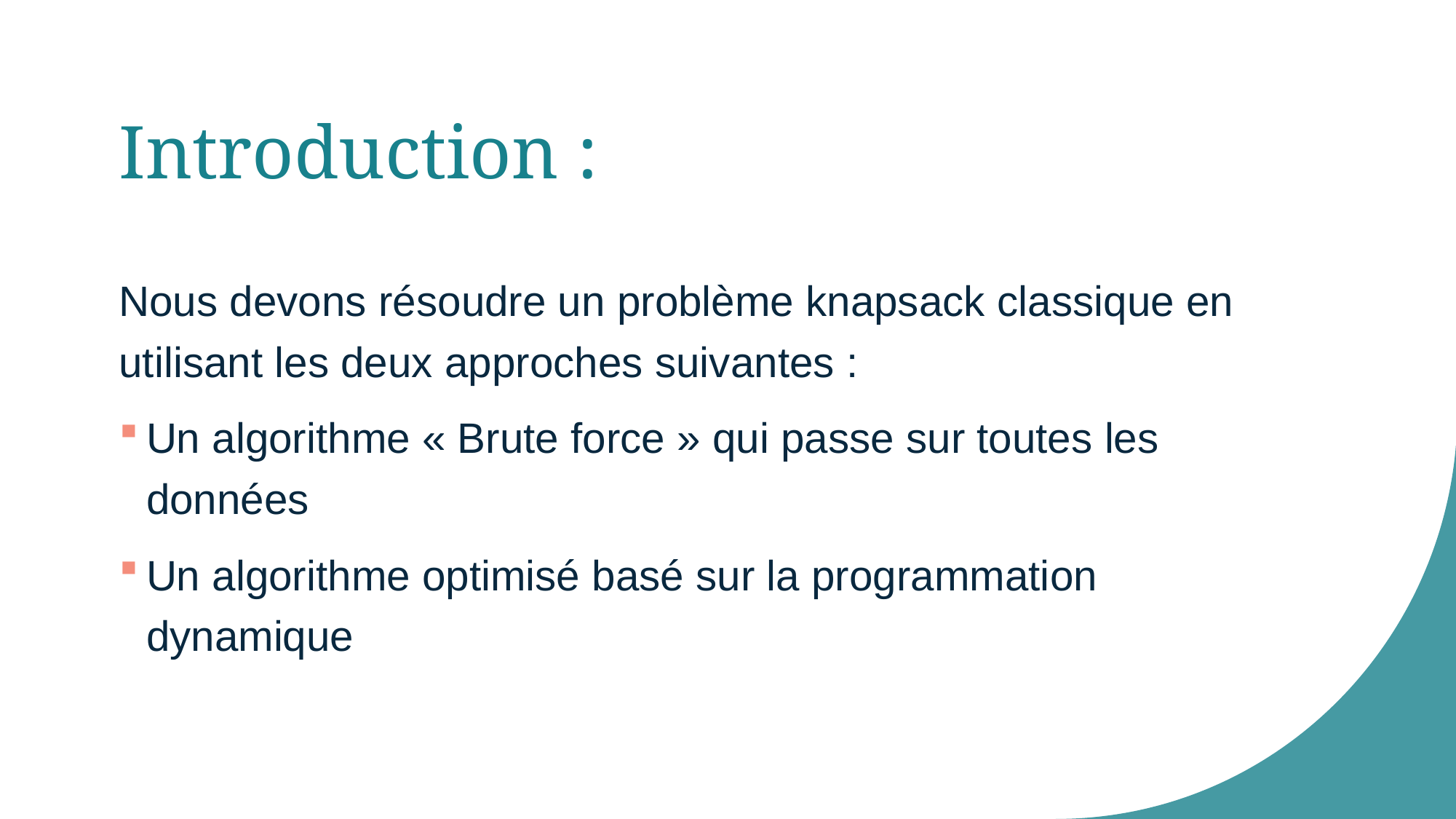

# Introduction :
Nous devons résoudre un problème knapsack classique en utilisant les deux approches suivantes :
Un algorithme « Brute force » qui passe sur toutes les données
Un algorithme optimisé basé sur la programmation dynamique